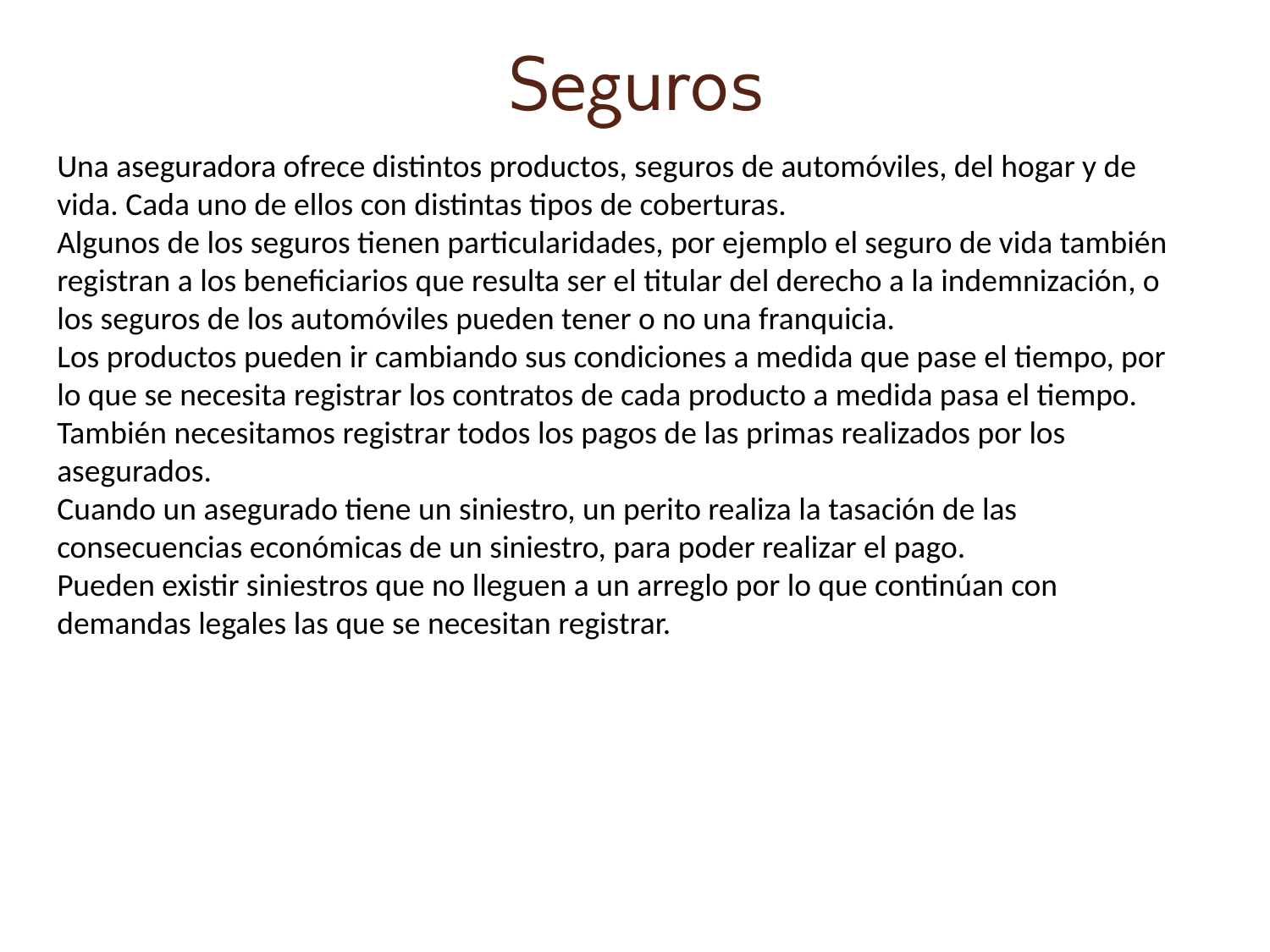

# Seguros
Una aseguradora ofrece distintos productos, seguros de automóviles, del hogar y de vida. Cada uno de ellos con distintas tipos de coberturas.
Algunos de los seguros tienen particularidades, por ejemplo el seguro de vida también registran a los beneficiarios que resulta ser el titular del derecho a la indemnización, o los seguros de los automóviles pueden tener o no una franquicia.
Los productos pueden ir cambiando sus condiciones a medida que pase el tiempo, por lo que se necesita registrar los contratos de cada producto a medida pasa el tiempo.
También necesitamos registrar todos los pagos de las primas realizados por los asegurados.
Cuando un asegurado tiene un siniestro, un perito realiza la tasación de las consecuencias económicas de un siniestro, para poder realizar el pago.
Pueden existir siniestros que no lleguen a un arreglo por lo que continúan con demandas legales las que se necesitan registrar.